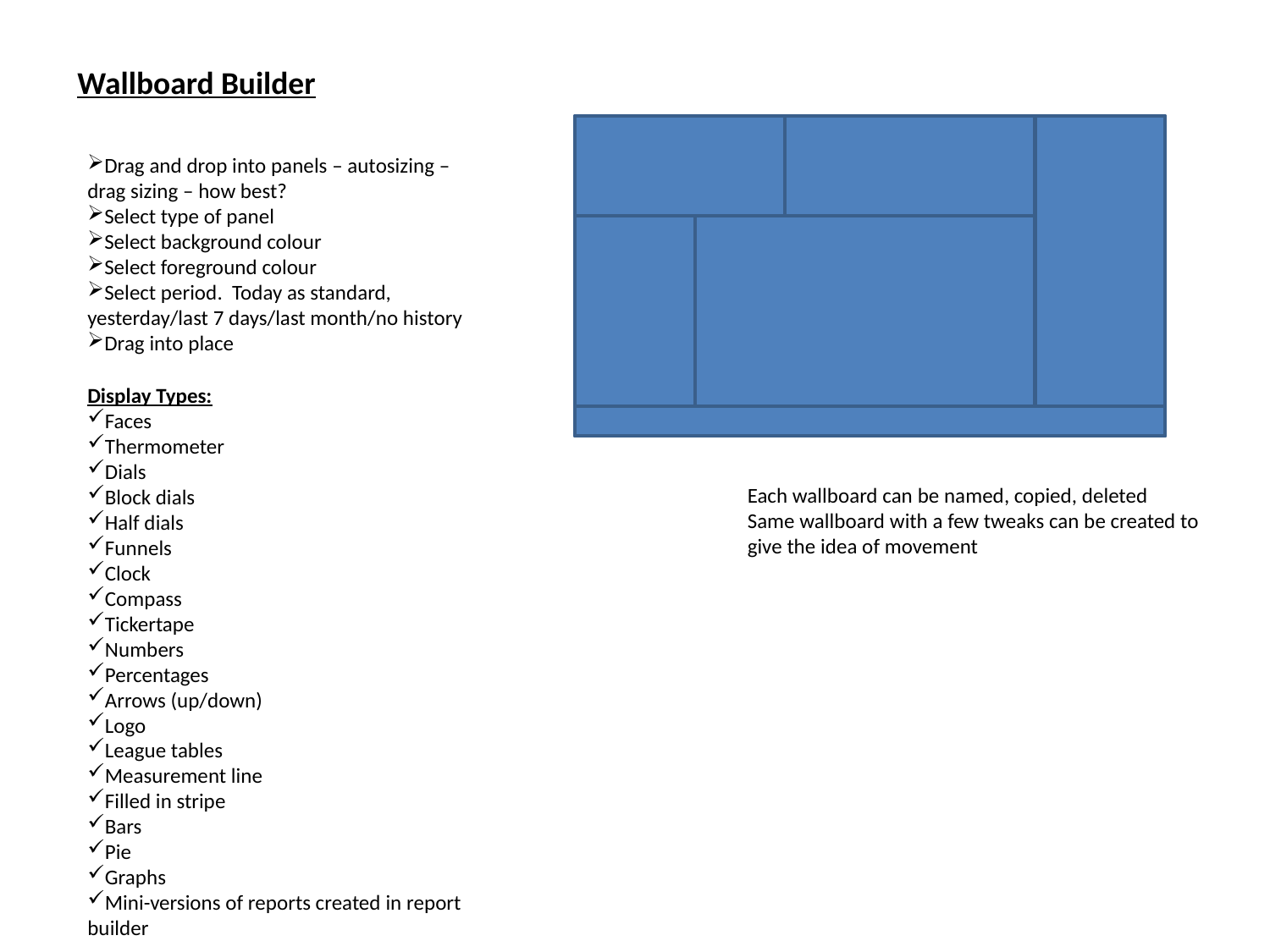

Wallboard Builder

Drag and drop into panels – autosizing – drag sizing – how best?
Select type of panel
Select background colour
Select foreground colour
Select period.  Today as standard, yesterday/last 7 days/last month/no history
Drag into place

Display Types:
Faces
Thermometer
Dials
Block dials
Half dials
Funnels
Clock
Compass
Tickertape
Numbers
Percentages
Arrows (up/down)
Logo
League tables
Measurement line
Filled in stripe
Bars
Pie
Graphs
Mini-versions of reports created in report builder

Each wallboard can be named, copied, deleted
Same wallboard with a few tweaks can be created to give the idea of movement